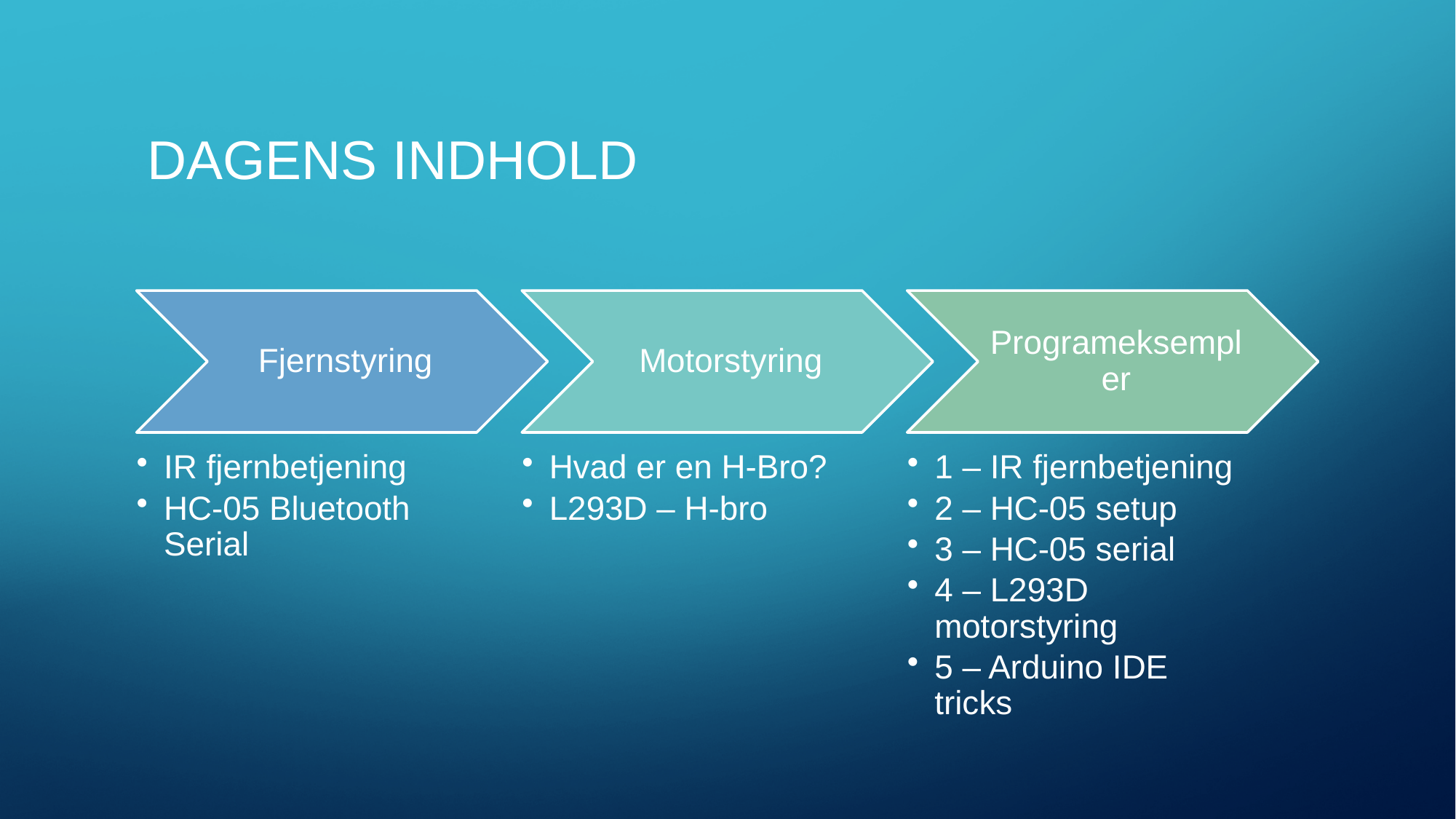

# Dagens Indhold
Fjernstyring
IR fjernbetjening
HC-05 Bluetooth Serial
Motorstyring
Hvad er en H-Bro?
L293D – H-bro
Programeksempler
1 – IR fjernbetjening
2 – HC-05 setup
3 – HC-05 serial
4 – L293D motorstyring
5 – Arduino IDE tricks